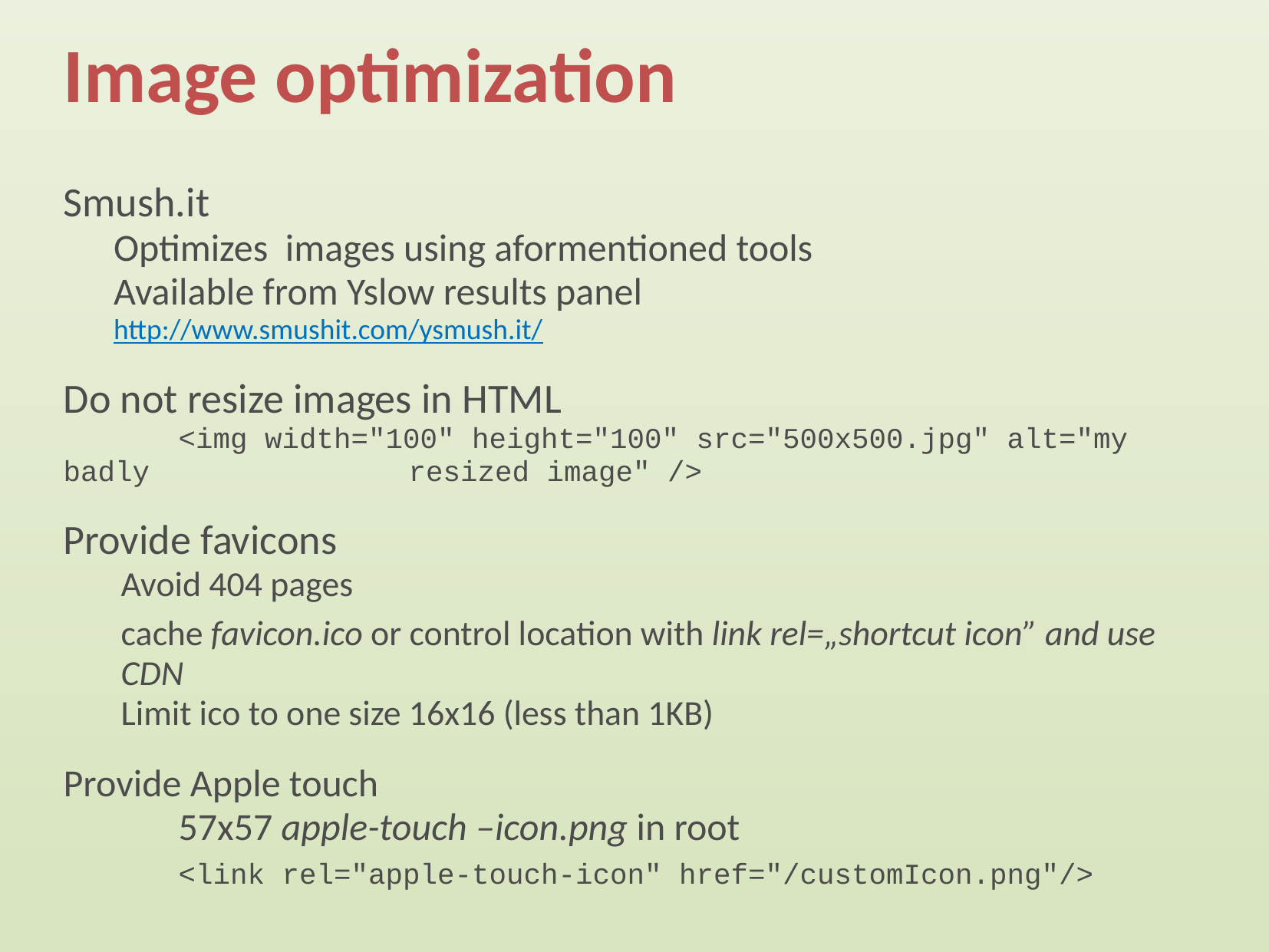

# Image optimization
Smush.it
Optimizes  images using aformentioned tools
Available from Yslow results panel
http://www.smushit.com/ysmush.it/
Do not resize images in HTML
	<img width="100" height="100" src="500x500.jpg" alt="my badly 			resized image" />
Provide favicons
Avoid 404 pages
cache favicon.ico or control location with link rel=„shortcut icon” and use CDN
Limit ico to one size 16x16 (less than 1KB)
Provide Apple touch
	57x57 apple-touch –icon.png in root
	<link rel="apple-touch-icon" href="/customIcon.png"/>